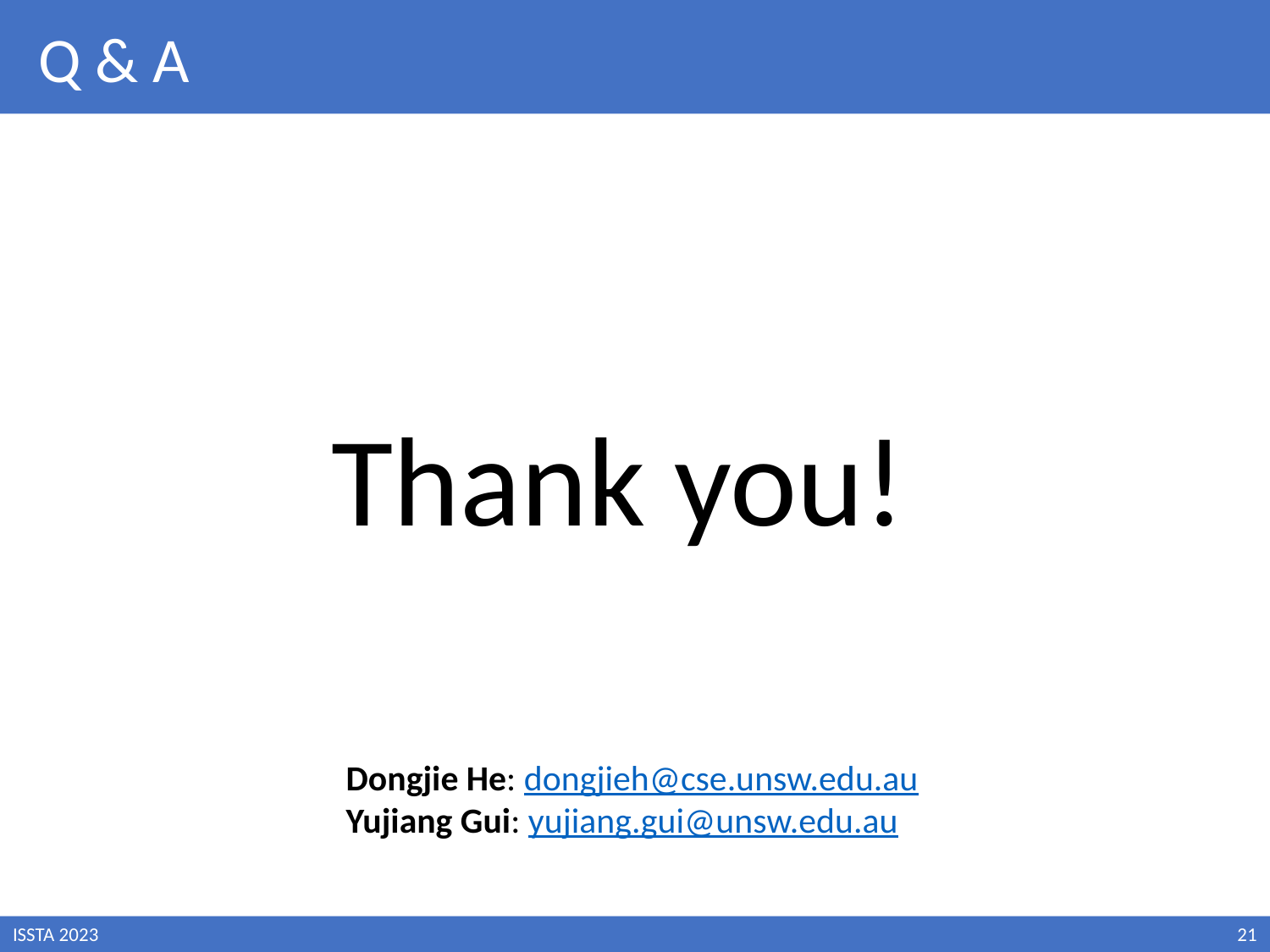

Q & A
Thank you!
Dongjie He: dongjieh@cse.unsw.edu.au
Yujiang Gui: yujiang.gui@unsw.edu.au

ISSTA 2023
21